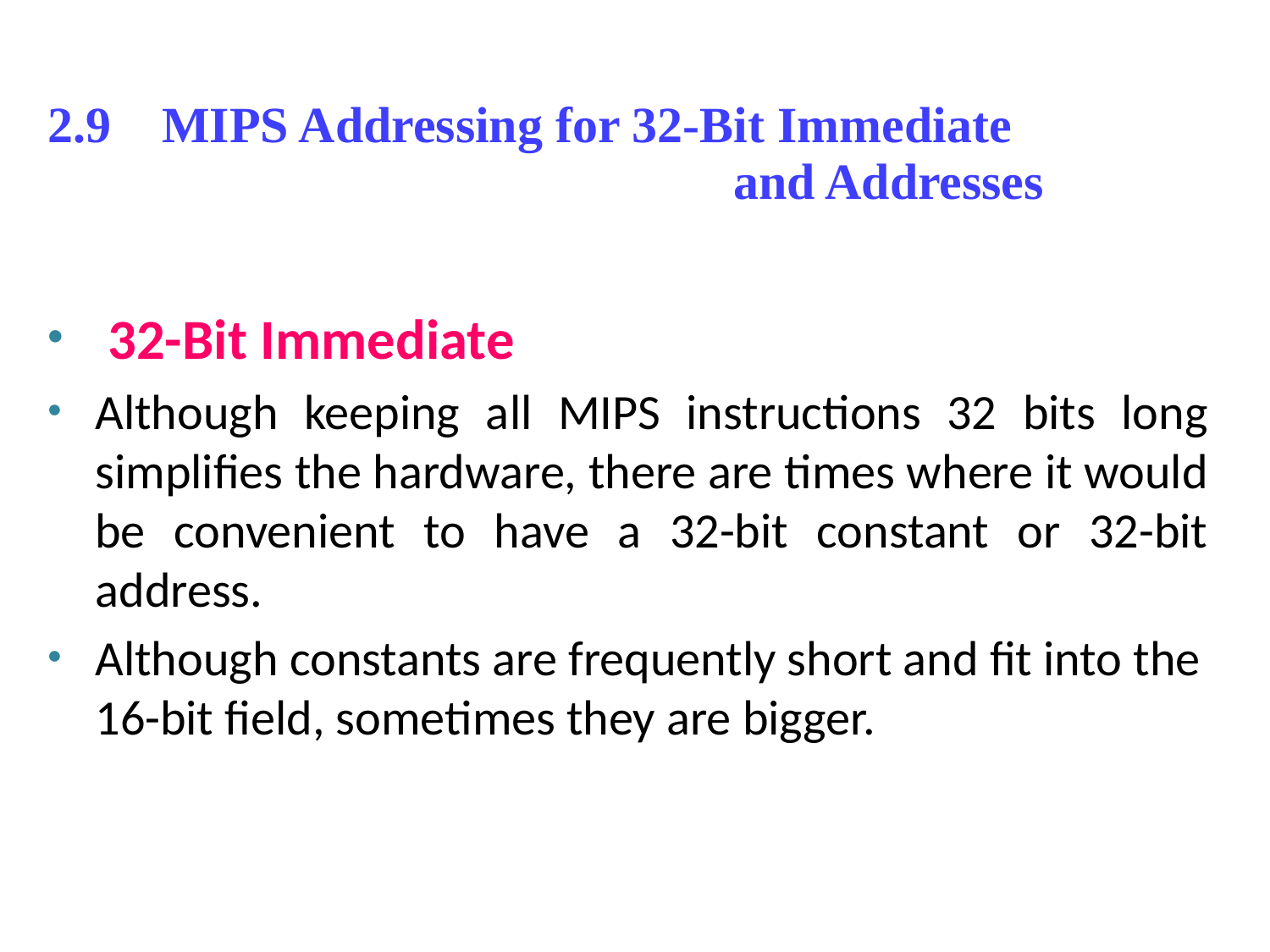

# 2.9    MIPS Addressing for 32-Bit Immediate and Addresses
 32-Bit Immediate
Although keeping all MIPS instructions 32 bits long simplifies the hardware, there are times where it would be convenient to have a 32-bit constant or 32-bit address.
Although constants are frequently short and fit into the 16-bit field, sometimes they are bigger.